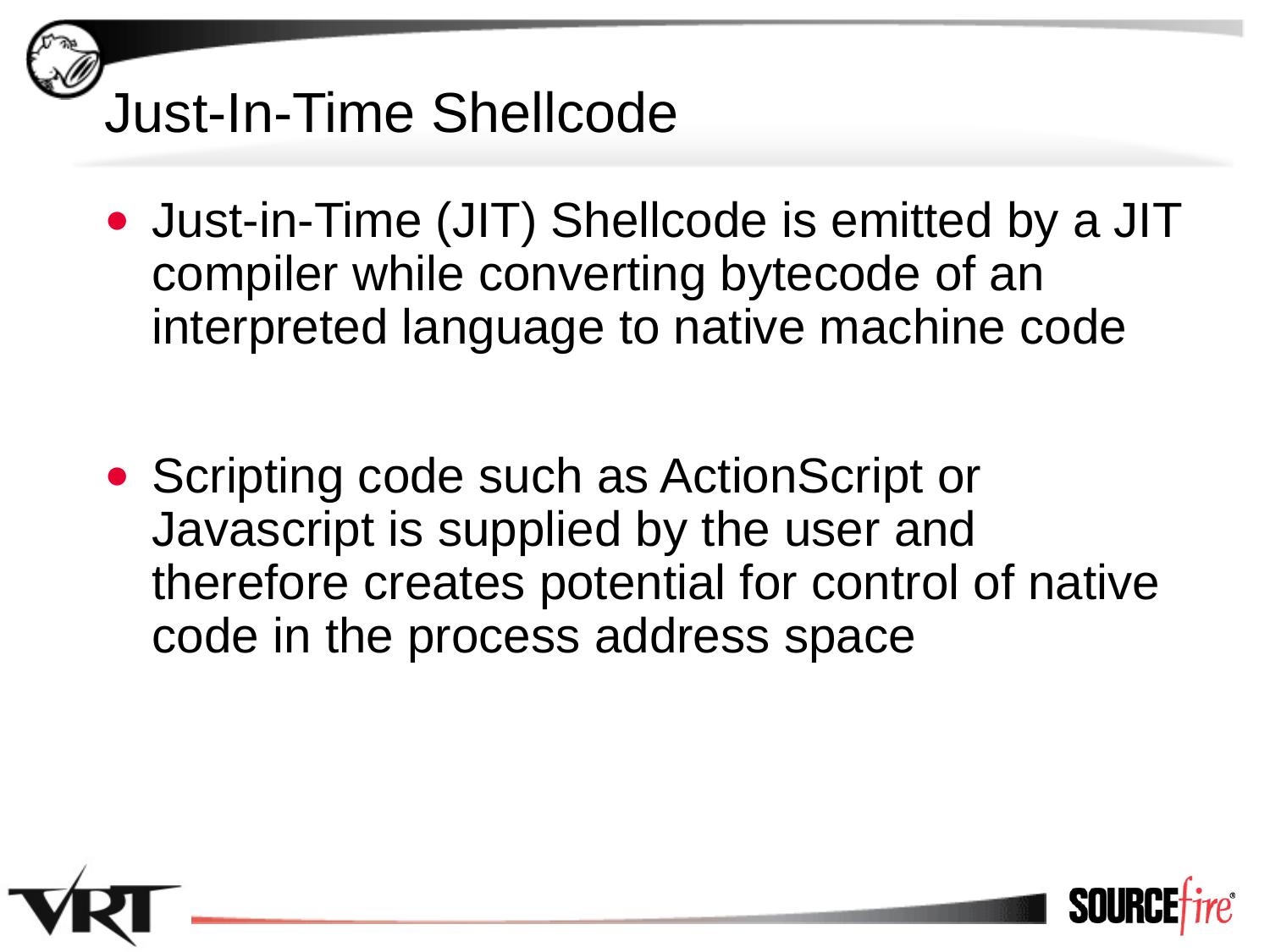

# Just-In-Time Shellcode
Just-in-Time (JIT) Shellcode is emitted by a JIT compiler while converting bytecode of an interpreted language to native machine code

Scripting code such as ActionScript or Javascript is supplied by the user and therefore creates potential for control of native code in the process address space